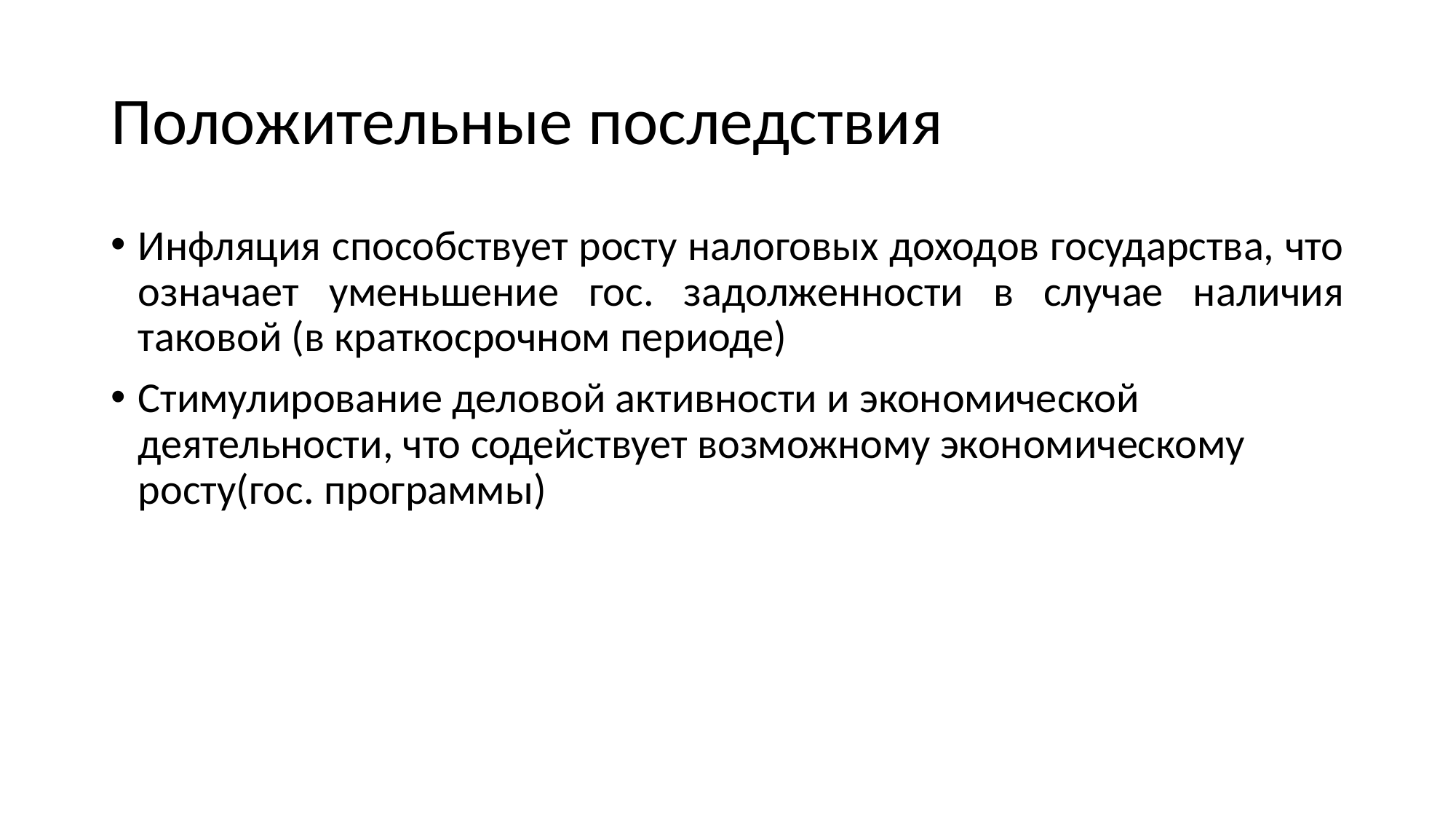

# Положительные последствия
Инфляция способствует росту налоговых доходов государства, что означает уменьшение гос. задолженности в случае наличия таковой (в краткосрочном периоде)
Стимулирование деловой активности и экономической деятельности, что содействует возможному экономическому росту(гос. программы)